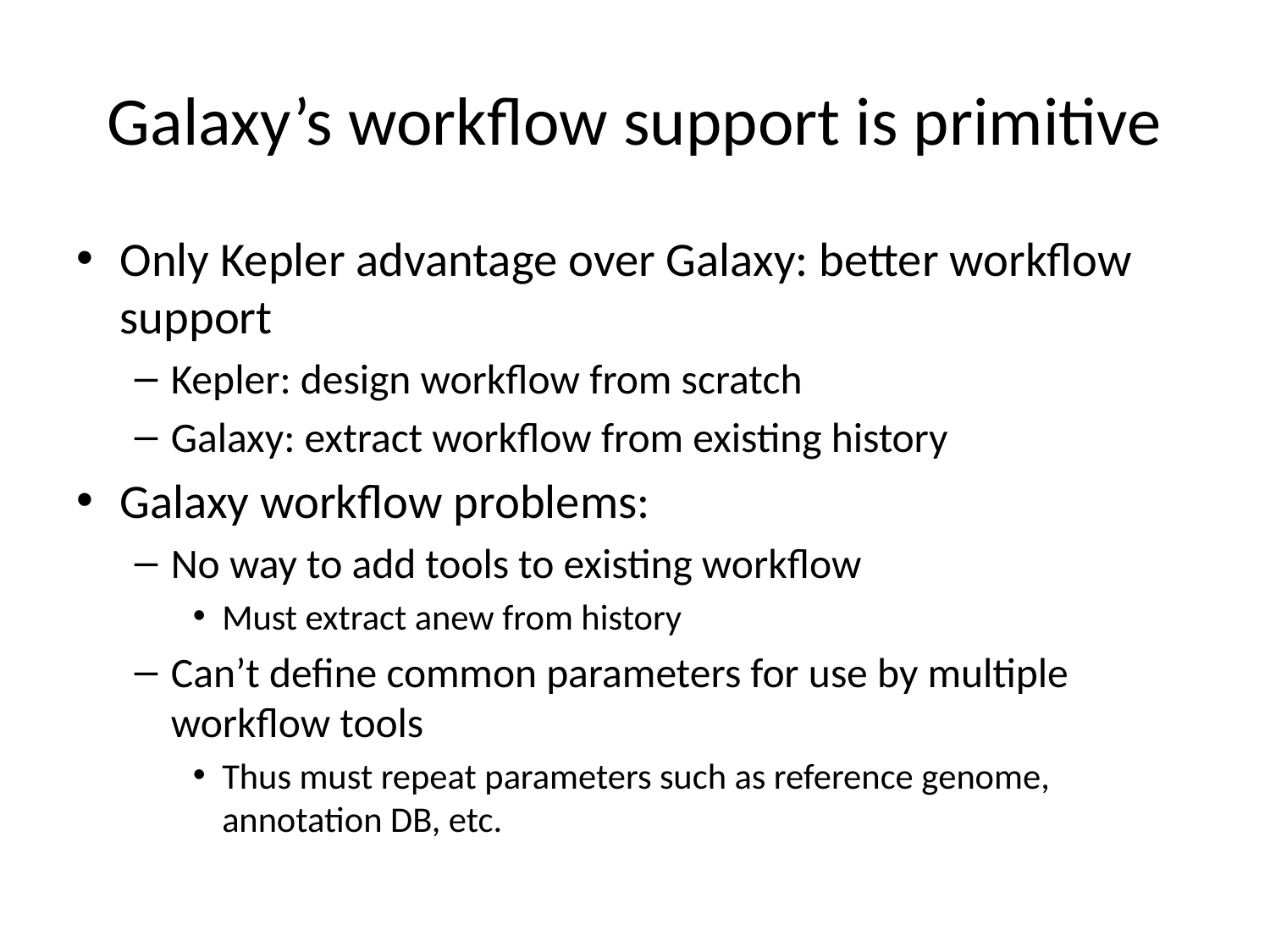

# Galaxy’s workflow support is primitive
Only Kepler advantage over Galaxy: better workflow support
Kepler: design workflow from scratch
Galaxy: extract workflow from existing history
Galaxy workflow problems:
No way to add tools to existing workflow
Must extract anew from history
Can’t define common parameters for use by multiple workflow tools
Thus must repeat parameters such as reference genome, annotation DB, etc.